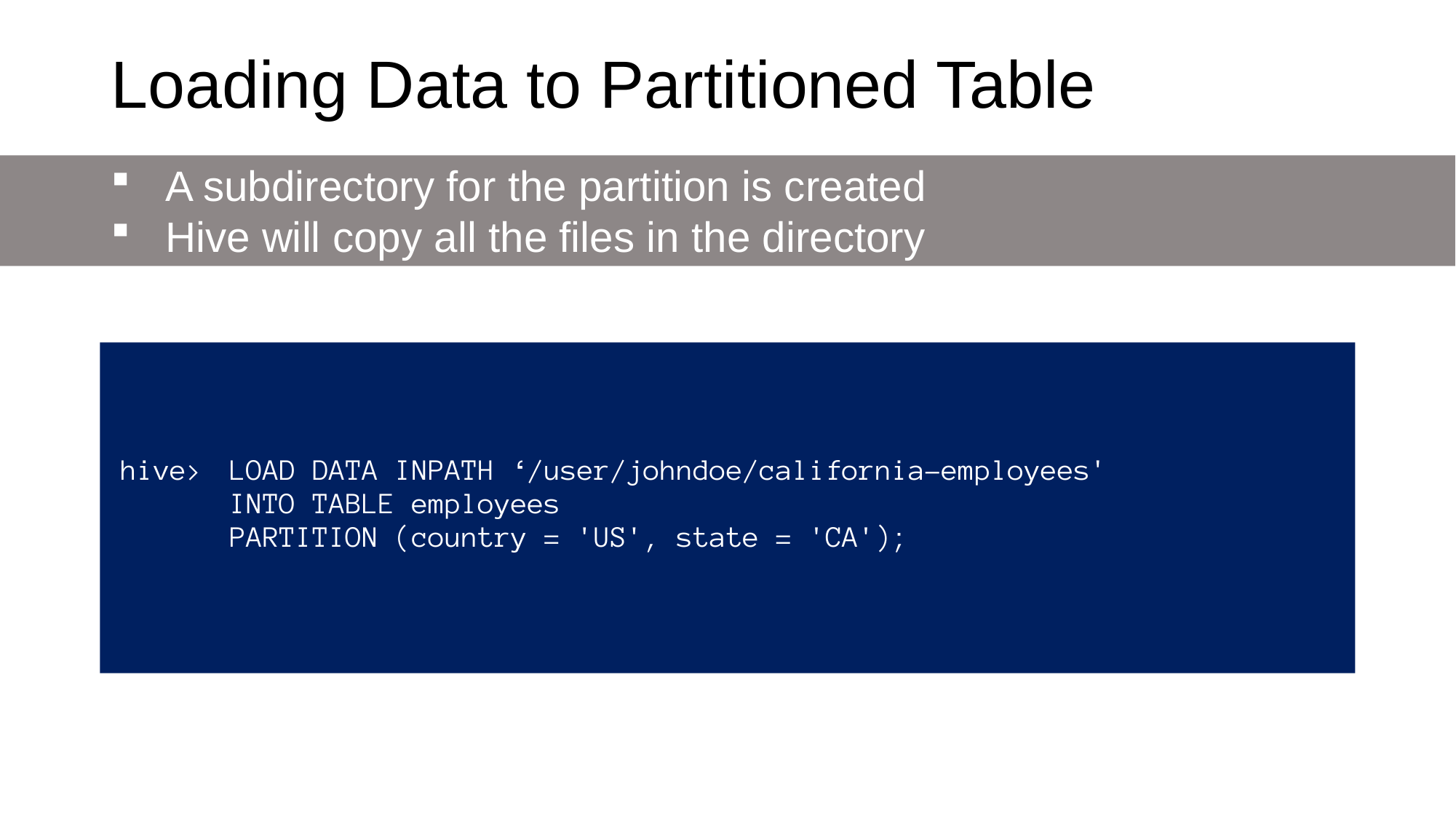

# Loading Data to Partitioned Table
A subdirectory for the partition is created
Hive will copy all the files in the directory

hive> 	LOAD DATA INPATH ‘/user/johndoe/california-employees'
	INTO TABLE employees
	PARTITION (country = 'US', state = 'CA');